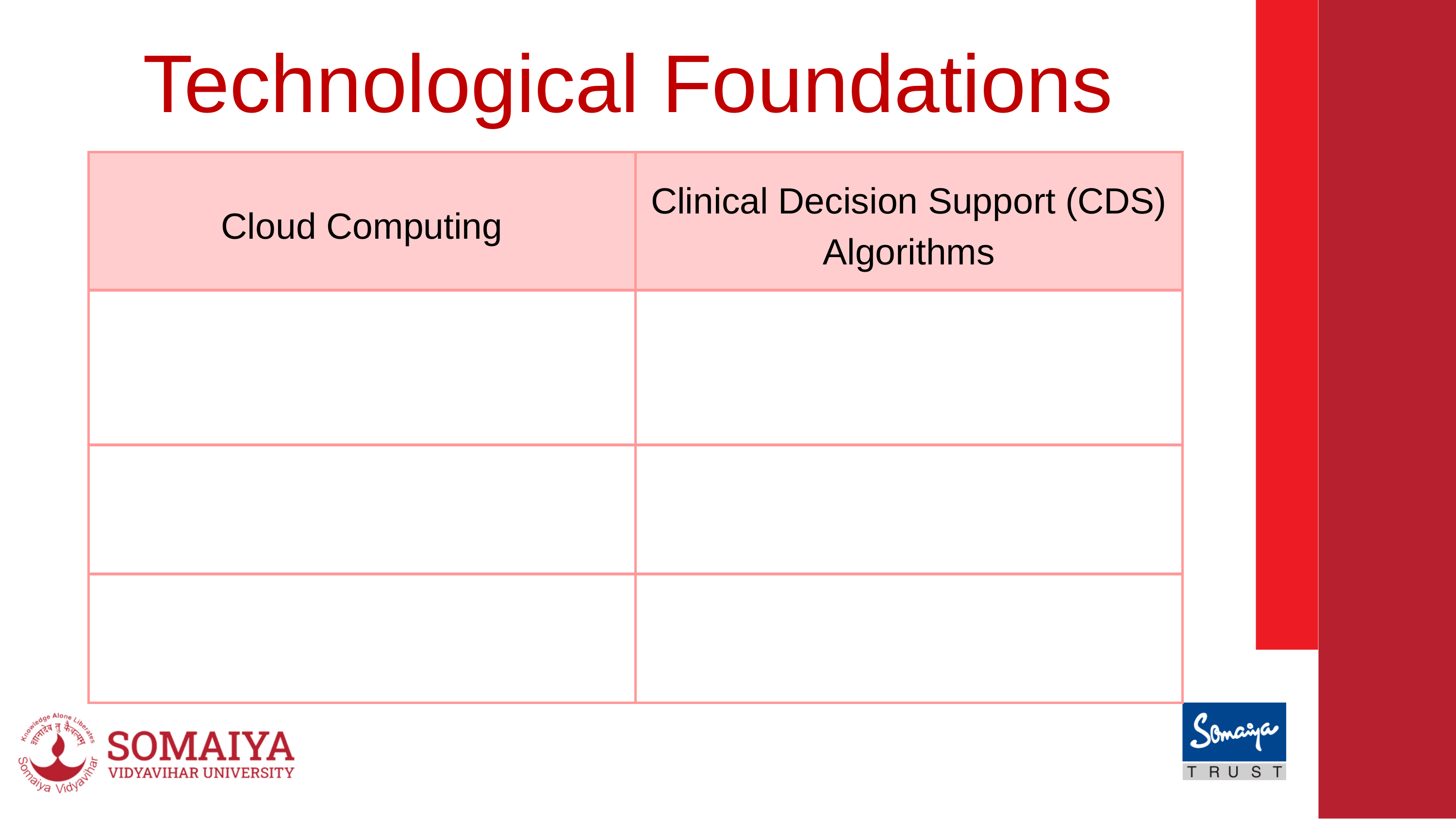

Technological Foundations
| Cloud Computing | Clinical Decision Support (CDS) Algorithms |
| --- | --- |
|  |  |
|  |  |
|  |  |